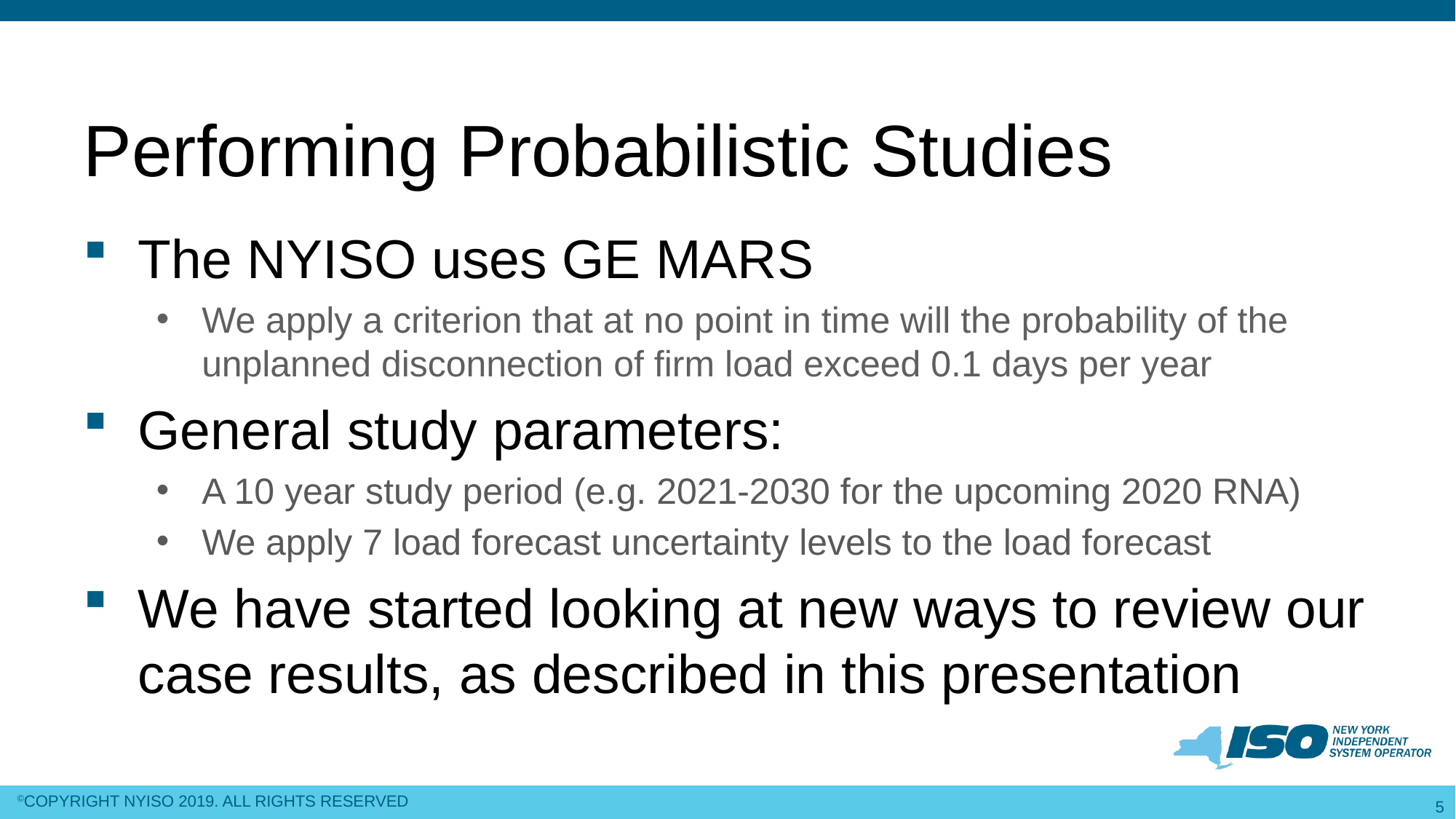

# Performing Probabilistic Studies
The NYISO uses GE MARS
We apply a criterion that at no point in time will the probability of the unplanned disconnection of firm load exceed 0.1 days per year
General study parameters:
A 10 year study period (e.g. 2021-2030 for the upcoming 2020 RNA)
We apply 7 load forecast uncertainty levels to the load forecast
We have started looking at new ways to review our case results, as described in this presentation
5